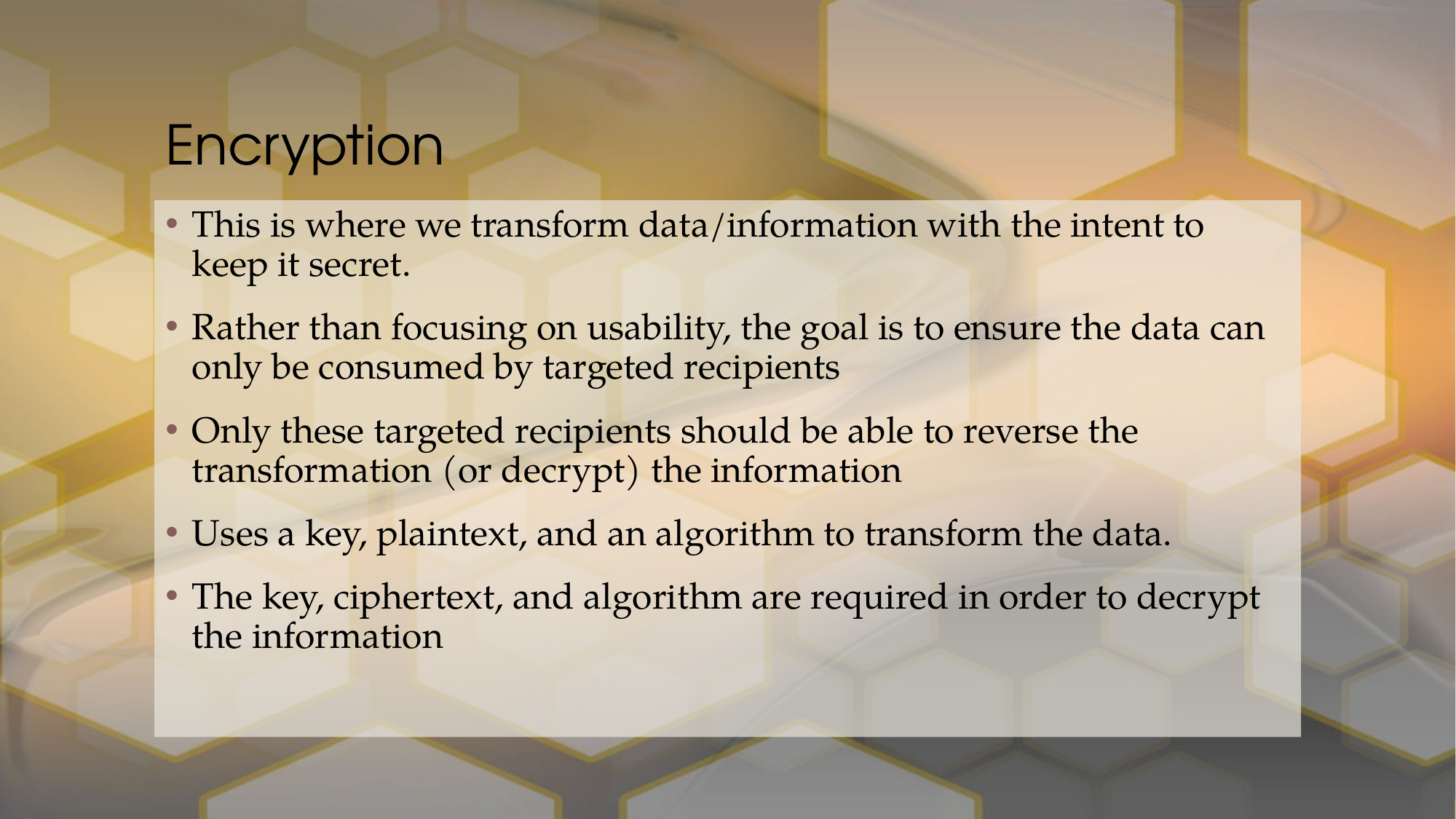

# Encryption
This is where we transform data/information with the intent to keep it secret.
Rather than focusing on usability, the goal is to ensure the data can only be consumed by targeted recipients
Only these targeted recipients should be able to reverse the transformation (or decrypt) the information
Uses a key, plaintext, and an algorithm to transform the data.
The key, ciphertext, and algorithm are required in order to decrypt the information